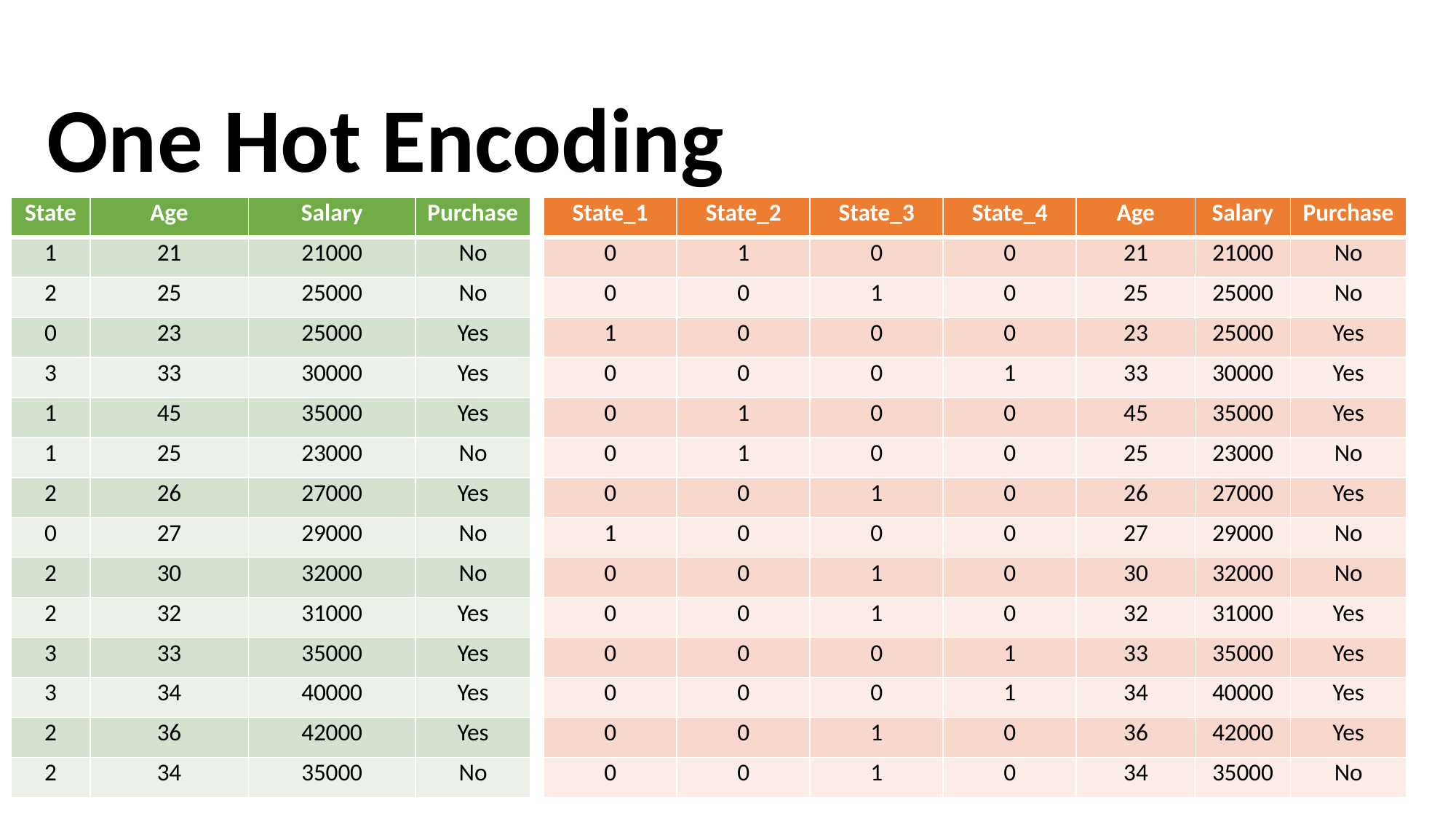

One Hot Encoding
| State | Age | Salary | Purchase |
| --- | --- | --- | --- |
| 1 | 21 | 21000 | No |
| 2 | 25 | 25000 | No |
| 0 | 23 | 25000 | Yes |
| 3 | 33 | 30000 | Yes |
| 1 | 45 | 35000 | Yes |
| 1 | 25 | 23000 | No |
| 2 | 26 | 27000 | Yes |
| 0 | 27 | 29000 | No |
| 2 | 30 | 32000 | No |
| 2 | 32 | 31000 | Yes |
| 3 | 33 | 35000 | Yes |
| 3 | 34 | 40000 | Yes |
| 2 | 36 | 42000 | Yes |
| 2 | 34 | 35000 | No |
| State\_1 | State\_2 | State\_3 | State\_4 | Age | Salary | Purchase |
| --- | --- | --- | --- | --- | --- | --- |
| 0 | 1 | 0 | 0 | 21 | 21000 | No |
| 0 | 0 | 1 | 0 | 25 | 25000 | No |
| 1 | 0 | 0 | 0 | 23 | 25000 | Yes |
| 0 | 0 | 0 | 1 | 33 | 30000 | Yes |
| 0 | 1 | 0 | 0 | 45 | 35000 | Yes |
| 0 | 1 | 0 | 0 | 25 | 23000 | No |
| 0 | 0 | 1 | 0 | 26 | 27000 | Yes |
| 1 | 0 | 0 | 0 | 27 | 29000 | No |
| 0 | 0 | 1 | 0 | 30 | 32000 | No |
| 0 | 0 | 1 | 0 | 32 | 31000 | Yes |
| 0 | 0 | 0 | 1 | 33 | 35000 | Yes |
| 0 | 0 | 0 | 1 | 34 | 40000 | Yes |
| 0 | 0 | 1 | 0 | 36 | 42000 | Yes |
| 0 | 0 | 1 | 0 | 34 | 35000 | No |